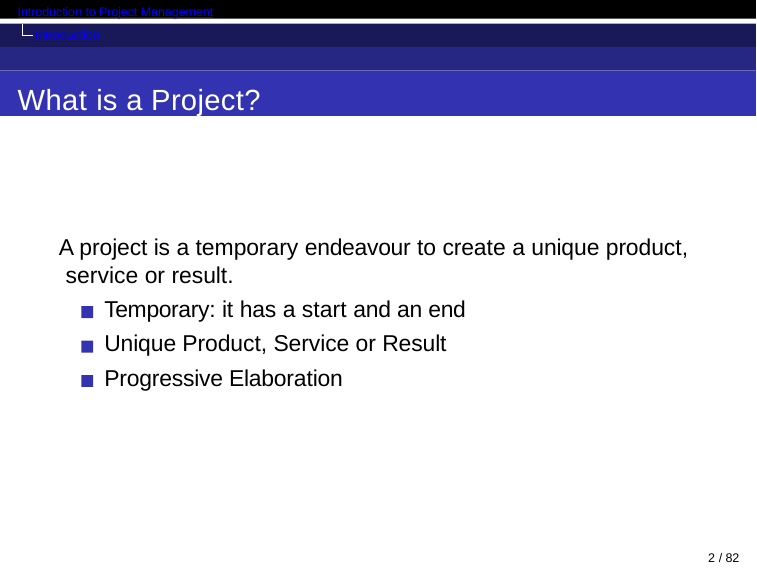

Introduction to Project Management

Introduction

What is a Project?
A project is a temporary endeavour to create a unique product,  service or result.
Temporary: it has a start and an end  Unique Product, Service or Result  Progressive Elaboration

2 / 82